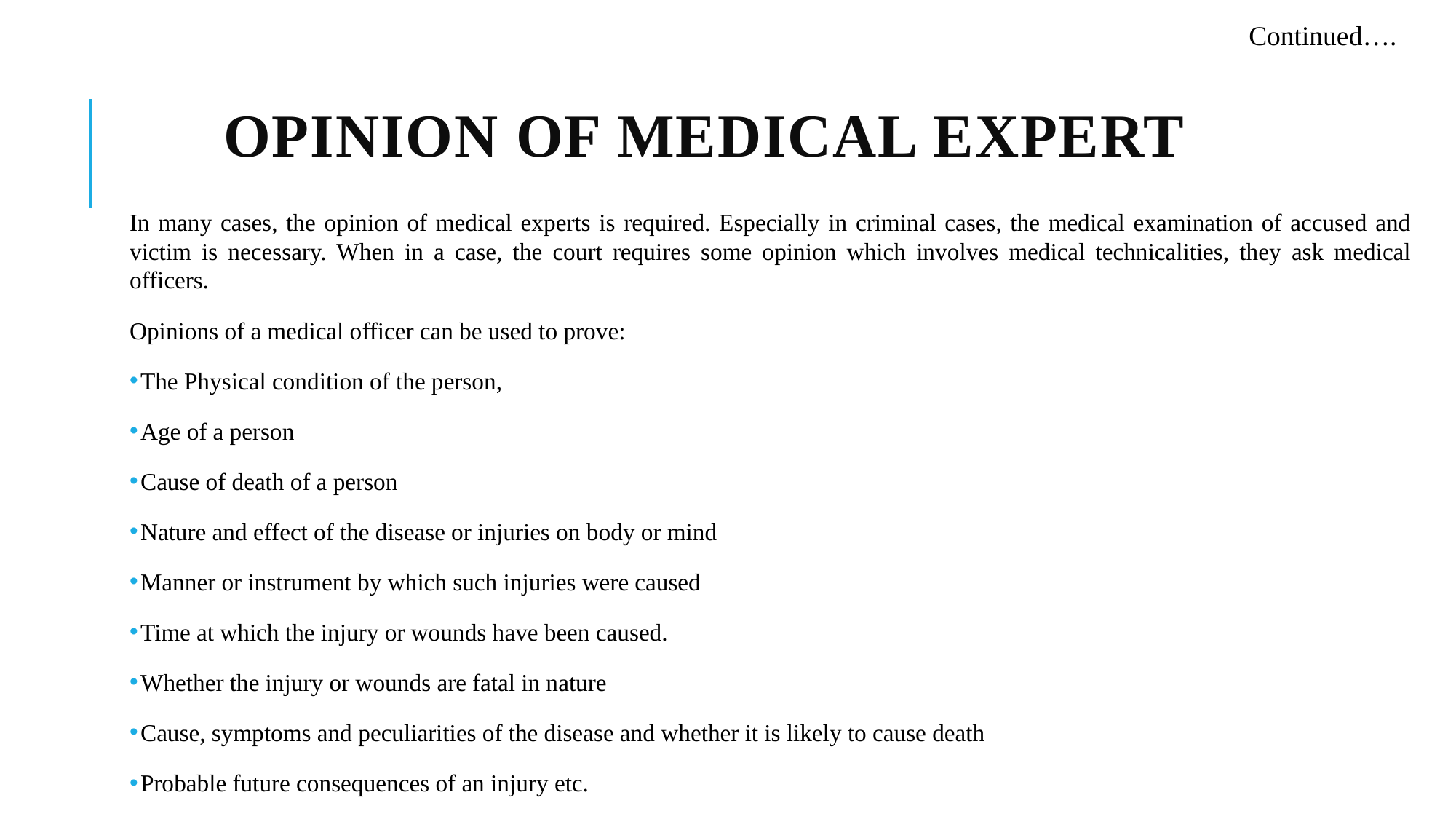

Continued….
# Opinion of Medical Expert
In many cases, the opinion of medical experts is required. Especially in criminal cases, the medical examination of accused and victim is necessary. When in a case, the court requires some opinion which involves medical technicalities, they ask medical officers.
Opinions of a medical officer can be used to prove:
The Physical condition of the person,
Age of a person
Cause of death of a person
Nature and effect of the disease or injuries on body or mind
Manner or instrument by which such injuries were caused
Time at which the injury or wounds have been caused.
Whether the injury or wounds are fatal in nature
Cause, symptoms and peculiarities of the disease and whether it is likely to cause death
Probable future consequences of an injury etc.